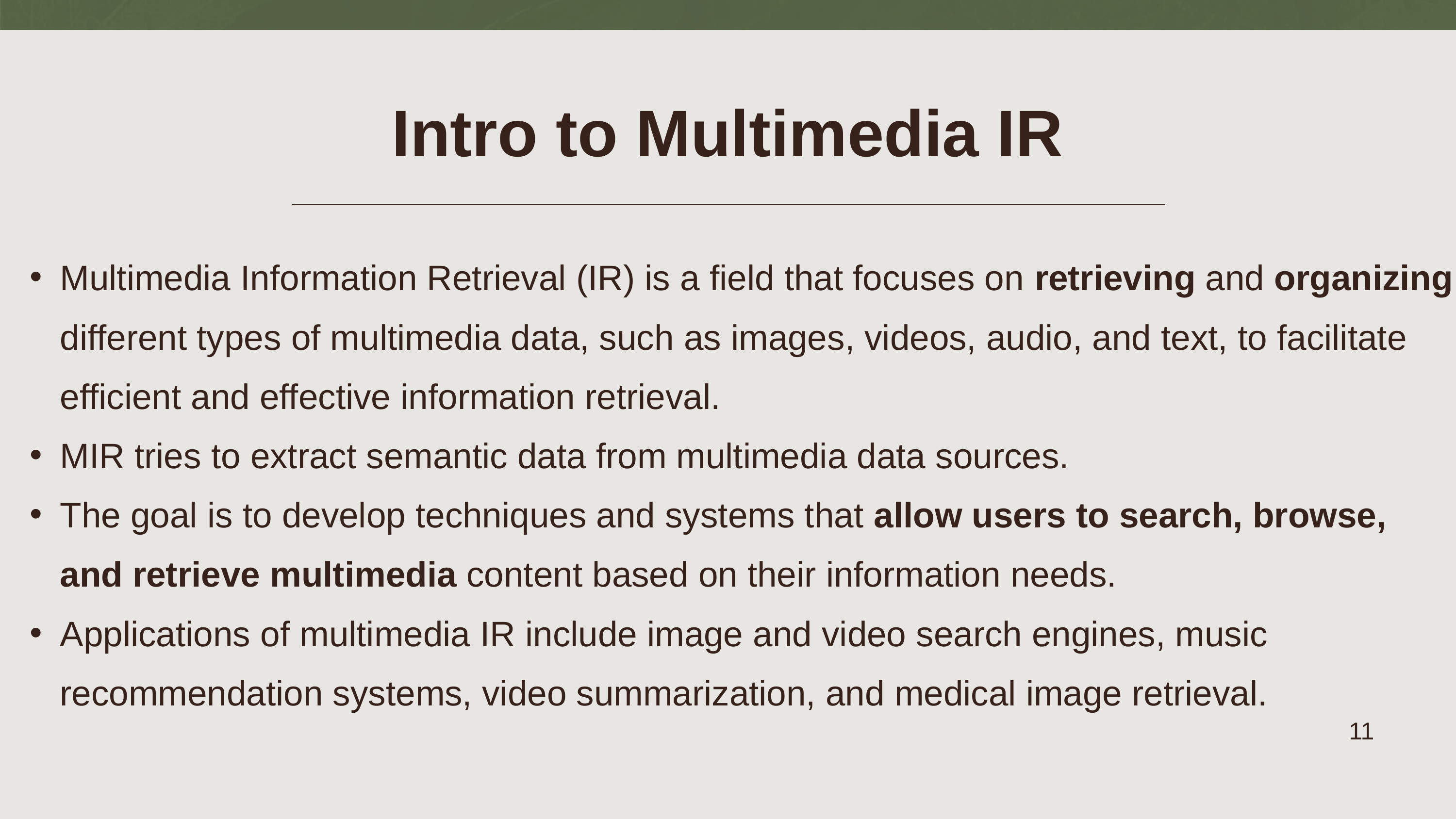

Intro to Multimedia IR
Multimedia Information Retrieval (IR) is a field that focuses on retrieving and organizing different types of multimedia data, such as images, videos, audio, and text, to facilitate efficient and effective information retrieval.
MIR tries to extract semantic data from multimedia data sources.
The goal is to develop techniques and systems that allow users to search, browse, and retrieve multimedia content based on their information needs.
Applications of multimedia IR include image and video search engines, music recommendation systems, video summarization, and medical image retrieval.
11